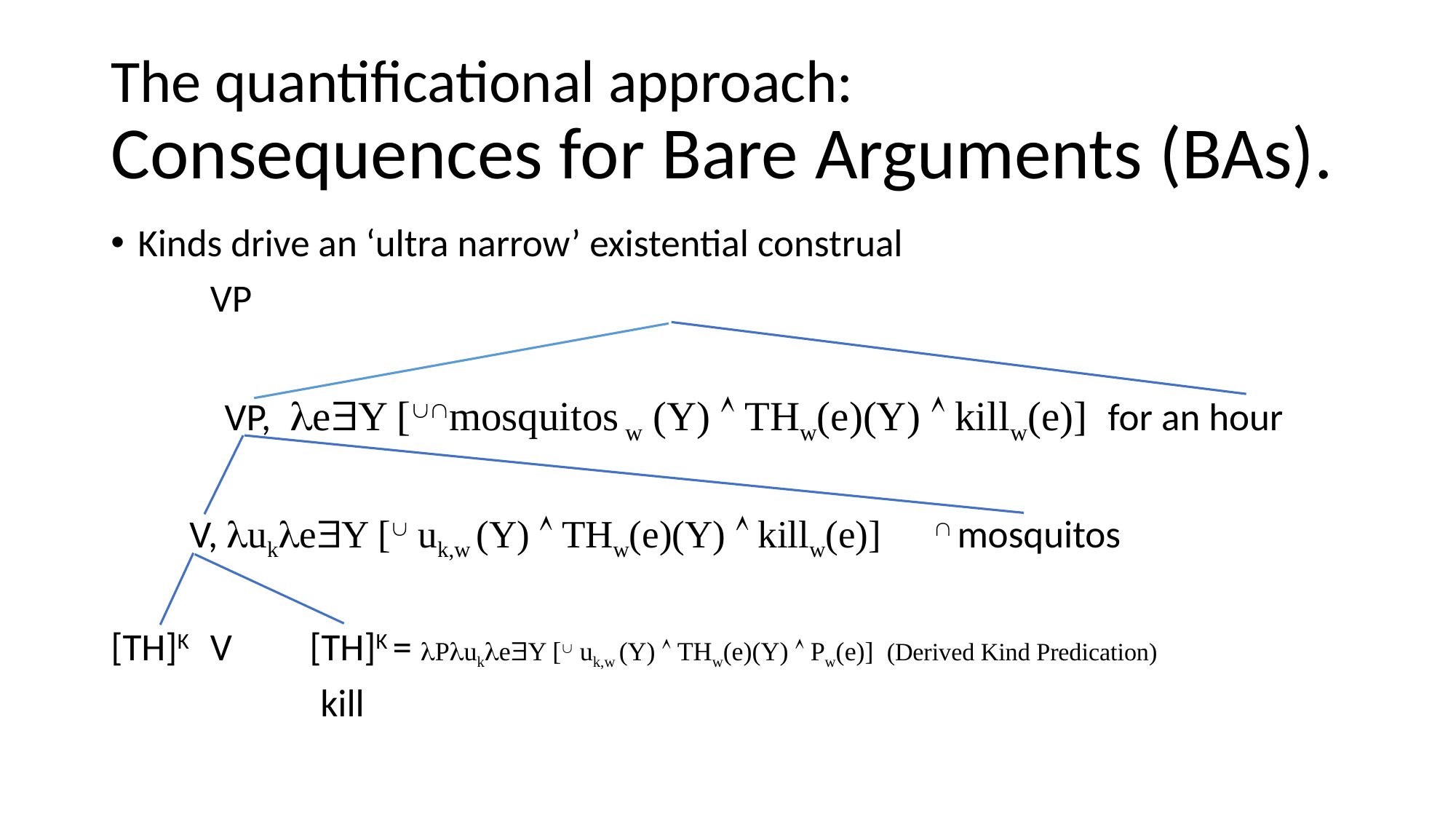

# The quantificational approach: Consequences for Bare Arguments (BAs).
Kinds drive an ‘ultra narrow’ existential construal
					VP

             VP,  λe∃Y [∪∩mosquitos w (Y) ∧ THw(e)(Y) ∧ killw(e)]  for an hour

         V, λukλe∃Y [∪ uk,w (Y) ∧ THw(e)(Y) ∧ killw(e)]      ∩ mosquitos

[TH]K		V	[TH]K = λPλukλe∃Y [∪ uk,w (Y) ∧ THw(e)(Y) ∧ Pw(e)]  (Derived Kind Predication)
                        kill